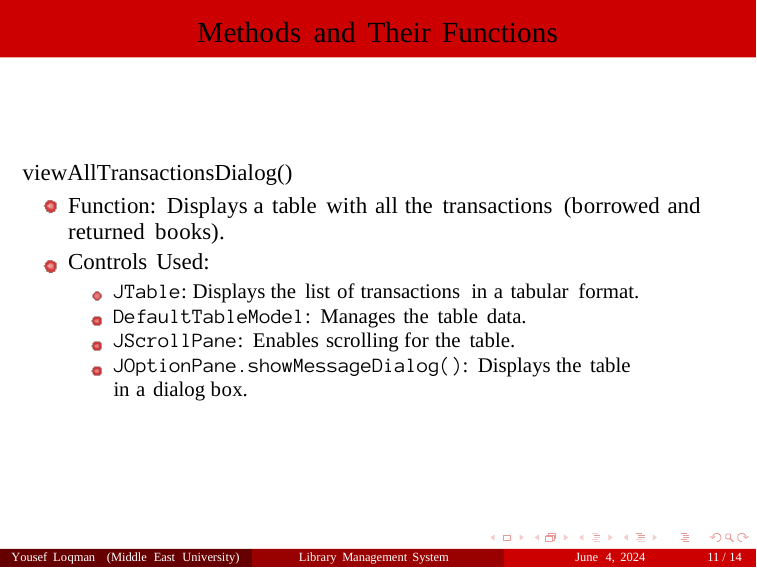

Methods and Their Functions
viewAllTransactionsDialog()
Function: Displays a table with all the transactions (borrowed and returned books).
Controls Used:
JTable: Displays the list of transactions  in a tabular format. DefaultTableModel: Manages the table data. JScrollPane: Enables scrolling for the table.
JOptionPane.showMessageDialog(): Displays the table in a dialog box.

Yousef Loqman   (Middle  East  University)
Library Management System
June  4, 2024
11 / 14